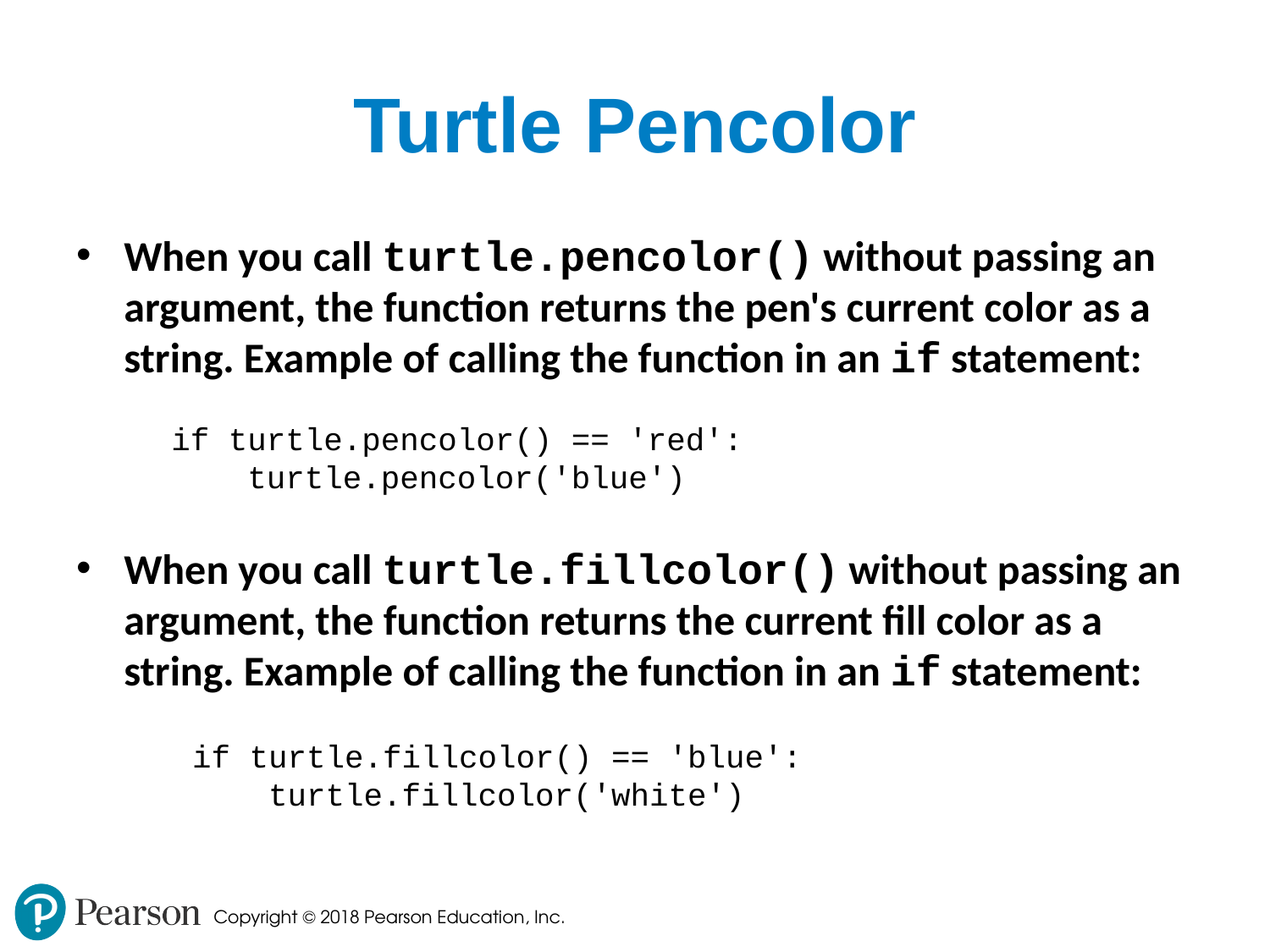

# Turtle Pencolor
When you call turtle.pencolor() without passing an argument, the function returns the pen's current color as a string. Example of calling the function in an if statement:
When you call turtle.fillcolor() without passing an argument, the function returns the current fill color as a string. Example of calling the function in an if statement:
if turtle.pencolor() == 'red':
    turtle.pencolor('blue')
if turtle.fillcolor() == 'blue':
    turtle.fillcolor('white')